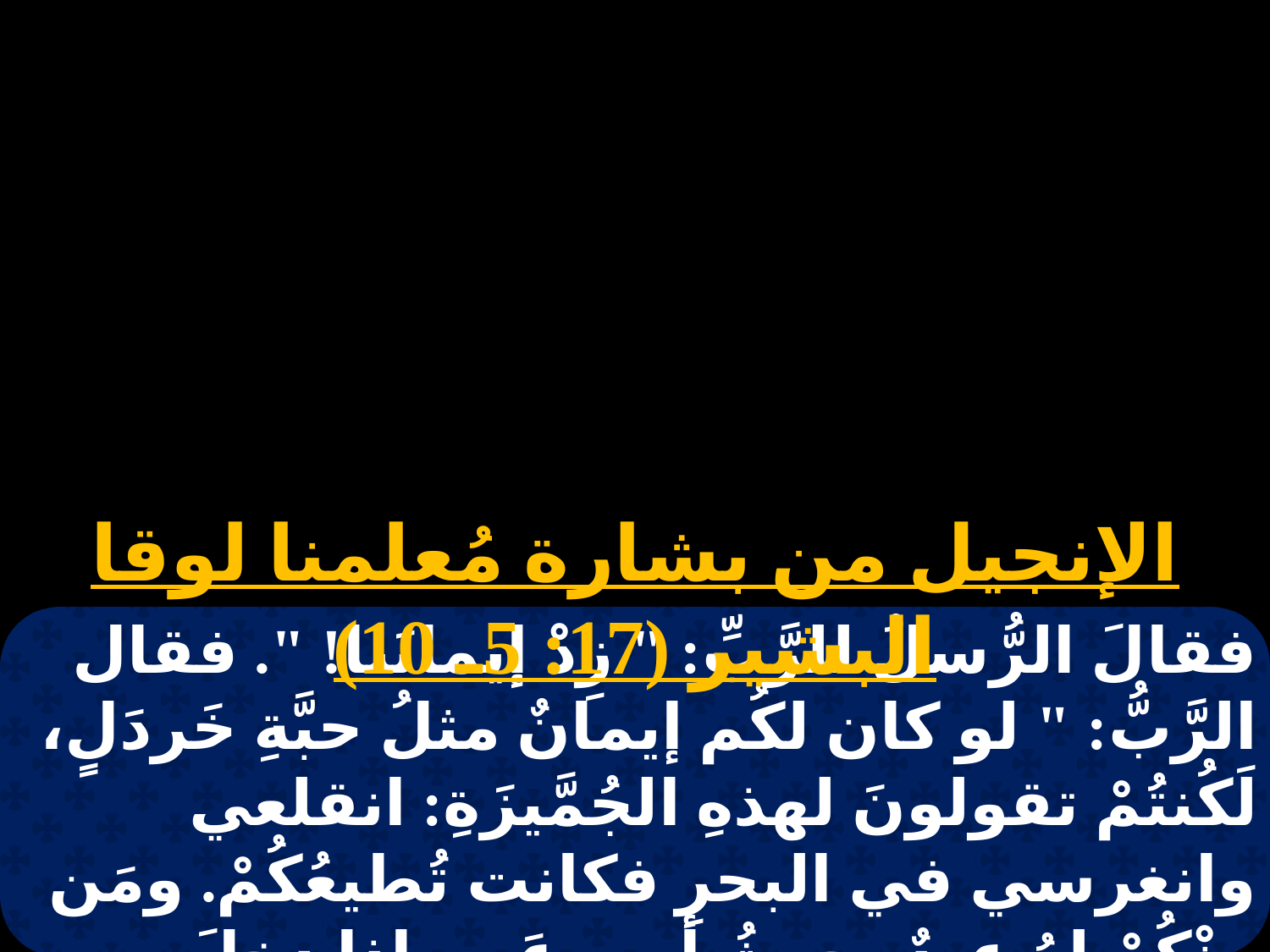

الإنجيل من بشارة مُعلمنا لوقا البشير (17: 5ـ 10)
فقالَ الرُّسلُ للرَّبِّ: " زِدْ إيمانَنا‍! ". فقال الرَّبُّ: " لو كان لكُم إيمانٌ مثلُ حبَّةِ خَردَلٍ، لَكُنتُمْ تقولونَ لهذهِ الجُمَّيزَةِ: انقلعي وانغرسي في البحرِ فكانت تُطيعُكُمْ. ومَن منْكُمْ لهُ عبدٌ يحرثُ أو يرعَى، إذا دخلَ من الحقل هل يقولَ لهُ: تقدَّم سريعاً واتَّكئ.